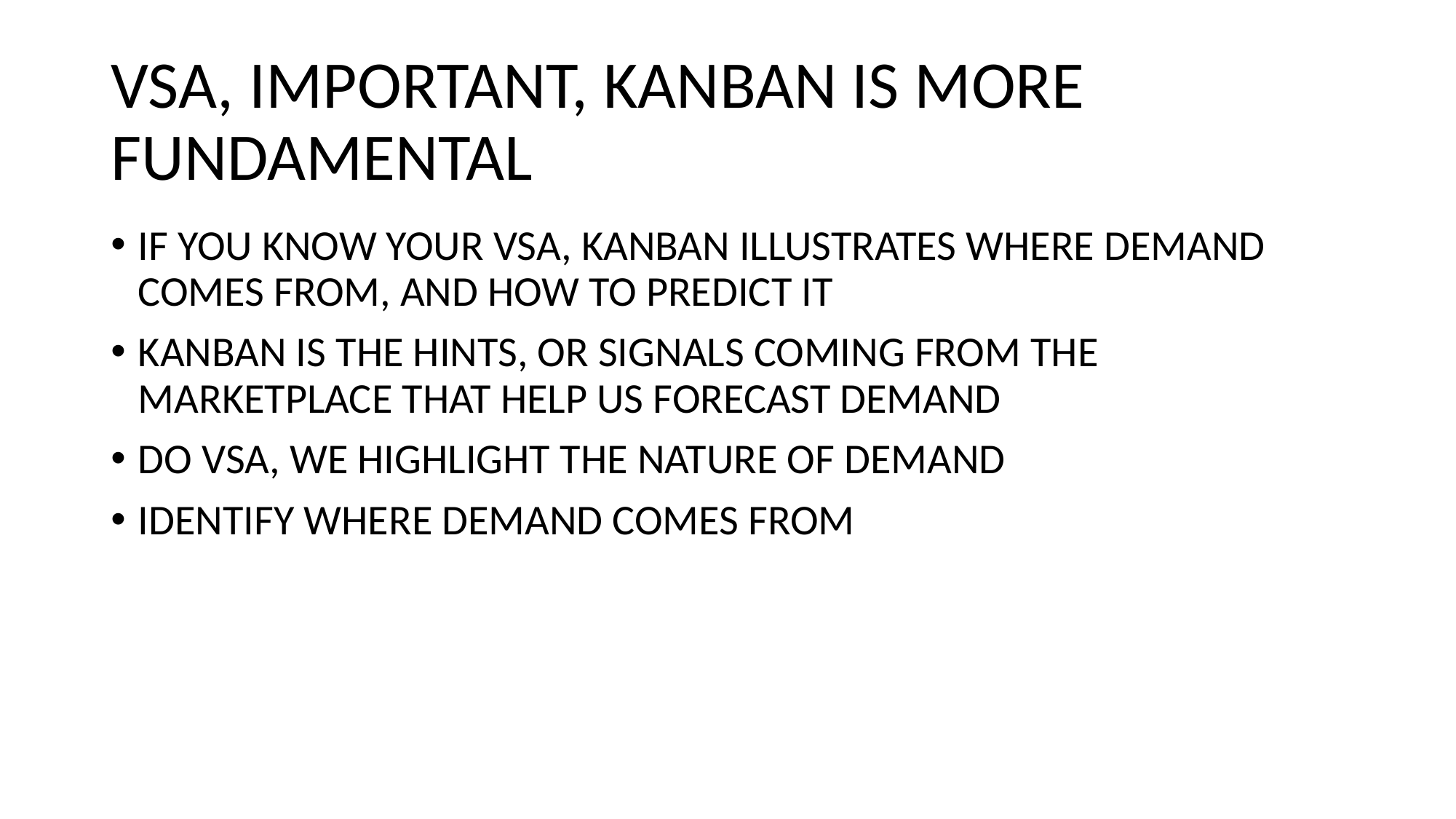

# VSA, IMPORTANT, KANBAN IS MORE FUNDAMENTAL
IF YOU KNOW YOUR VSA, KANBAN ILLUSTRATES WHERE DEMAND COMES FROM, AND HOW TO PREDICT IT
KANBAN IS THE HINTS, OR SIGNALS COMING FROM THE MARKETPLACE THAT HELP US FORECAST DEMAND
DO VSA, WE HIGHLIGHT THE NATURE OF DEMAND
IDENTIFY WHERE DEMAND COMES FROM